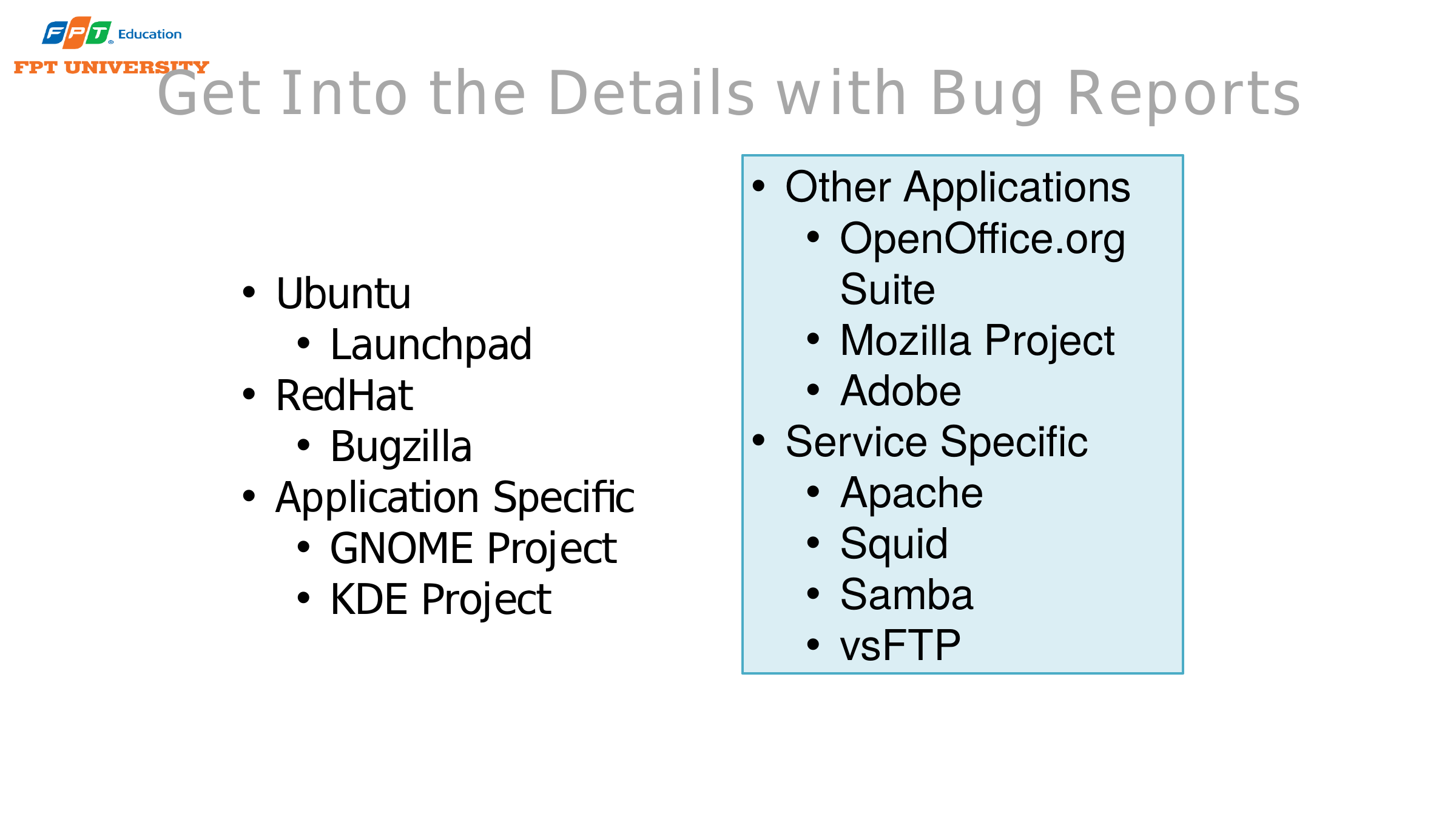

# Get Into the Details with Bug Reports
Other Applications
OpenOffice.org Suite
Mozilla Project
Adobe
Service Specific
Apache
Squid
Samba
vsFTP

Ubuntu
Launchpad
RedHat
Bugzilla
Application Specific
GNOME Project
KDE Project